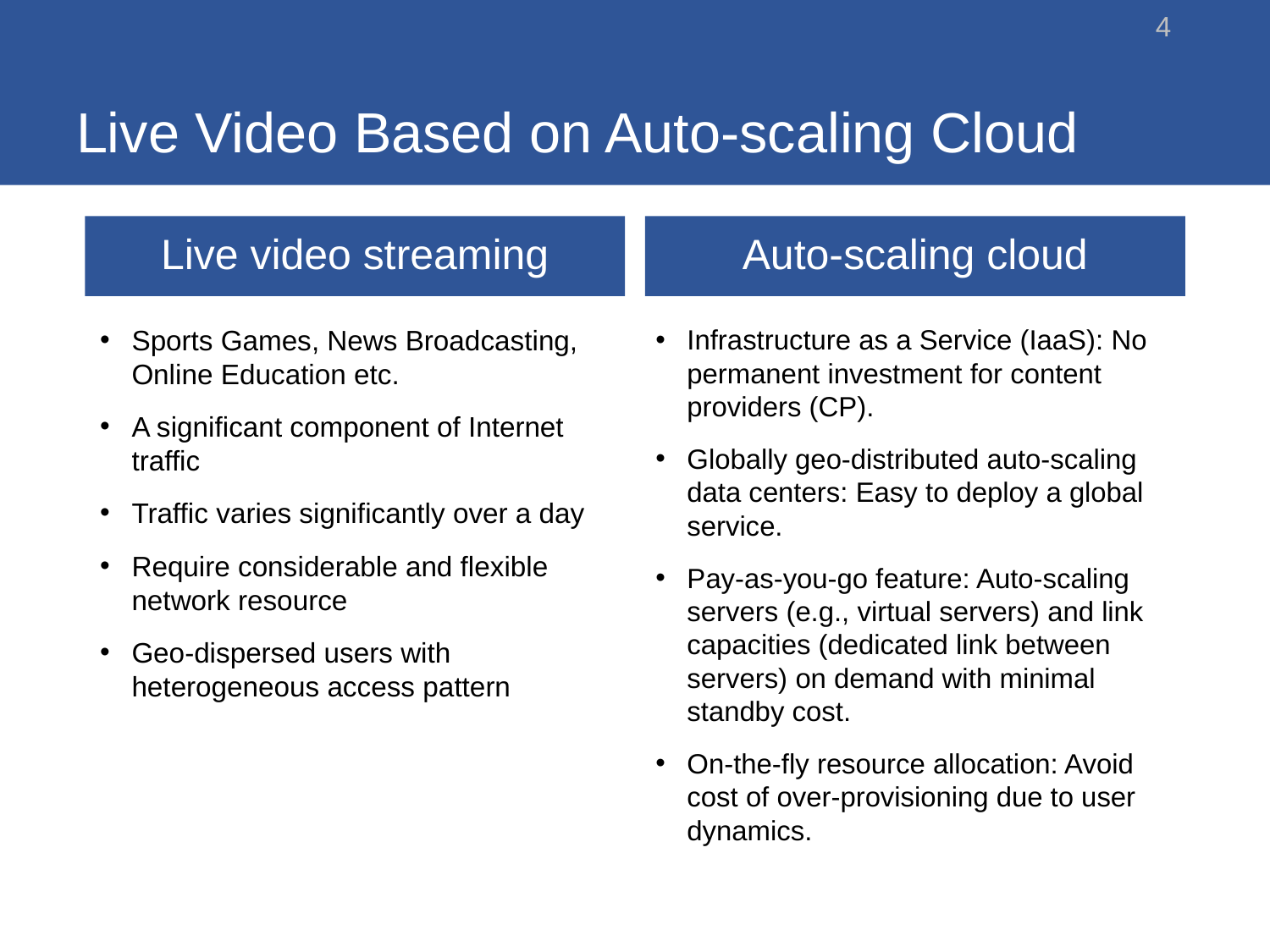

4
# Live Video Based on Auto-scaling Cloud
Auto-scaling cloud
Live video streaming
Sports Games, News Broadcasting, Online Education etc.
A significant component of Internet traffic
Traffic varies significantly over a day
Require considerable and flexible network resource
Geo-dispersed users with heterogeneous access pattern
Infrastructure as a Service (IaaS): No permanent investment for content providers (CP).
Globally geo-distributed auto-scaling data centers: Easy to deploy a global service.
Pay-as-you-go feature: Auto-scaling servers (e.g., virtual servers) and link capacities (dedicated link between servers) on demand with minimal standby cost.
On-the-fly resource allocation: Avoid cost of over-provisioning due to user dynamics.